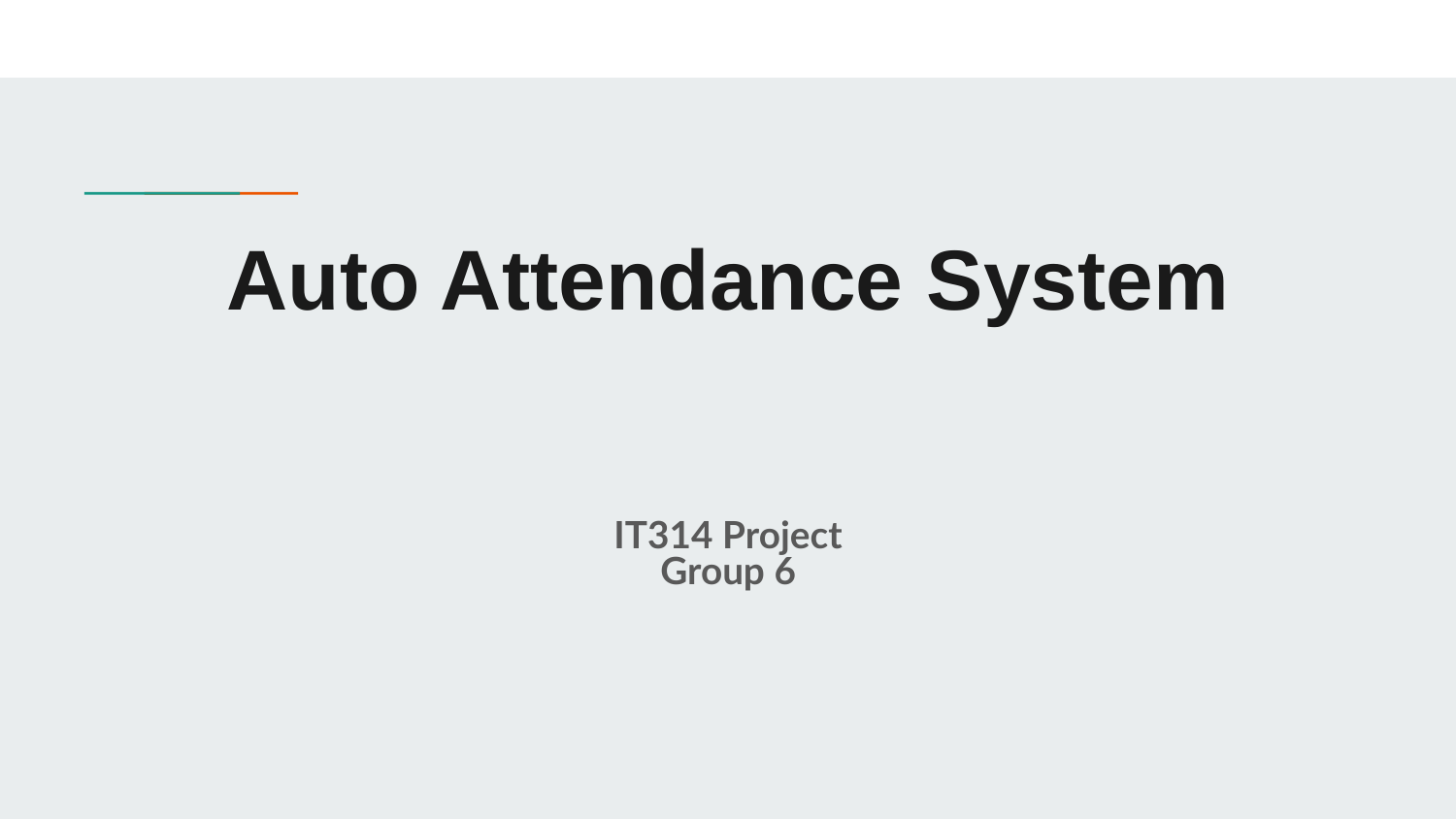

# Auto Attendance System
IT314 Project
Group 6